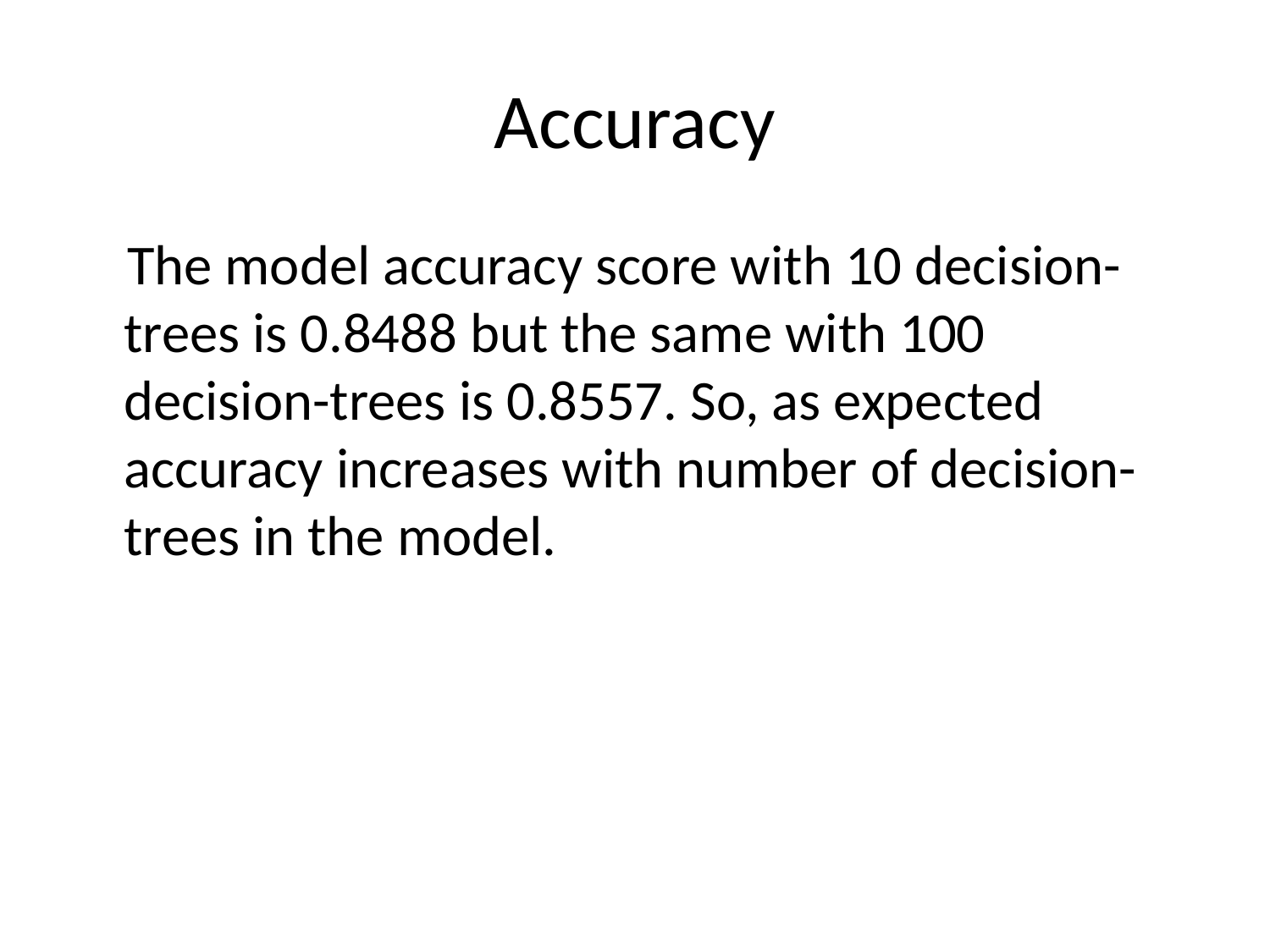

# Accuracy
    The model accuracy score with 10 decision-trees is 0.8488 but the same with 100 decision-trees is 0.8557. So, as expected accuracy increases with number of decision-trees in the model.